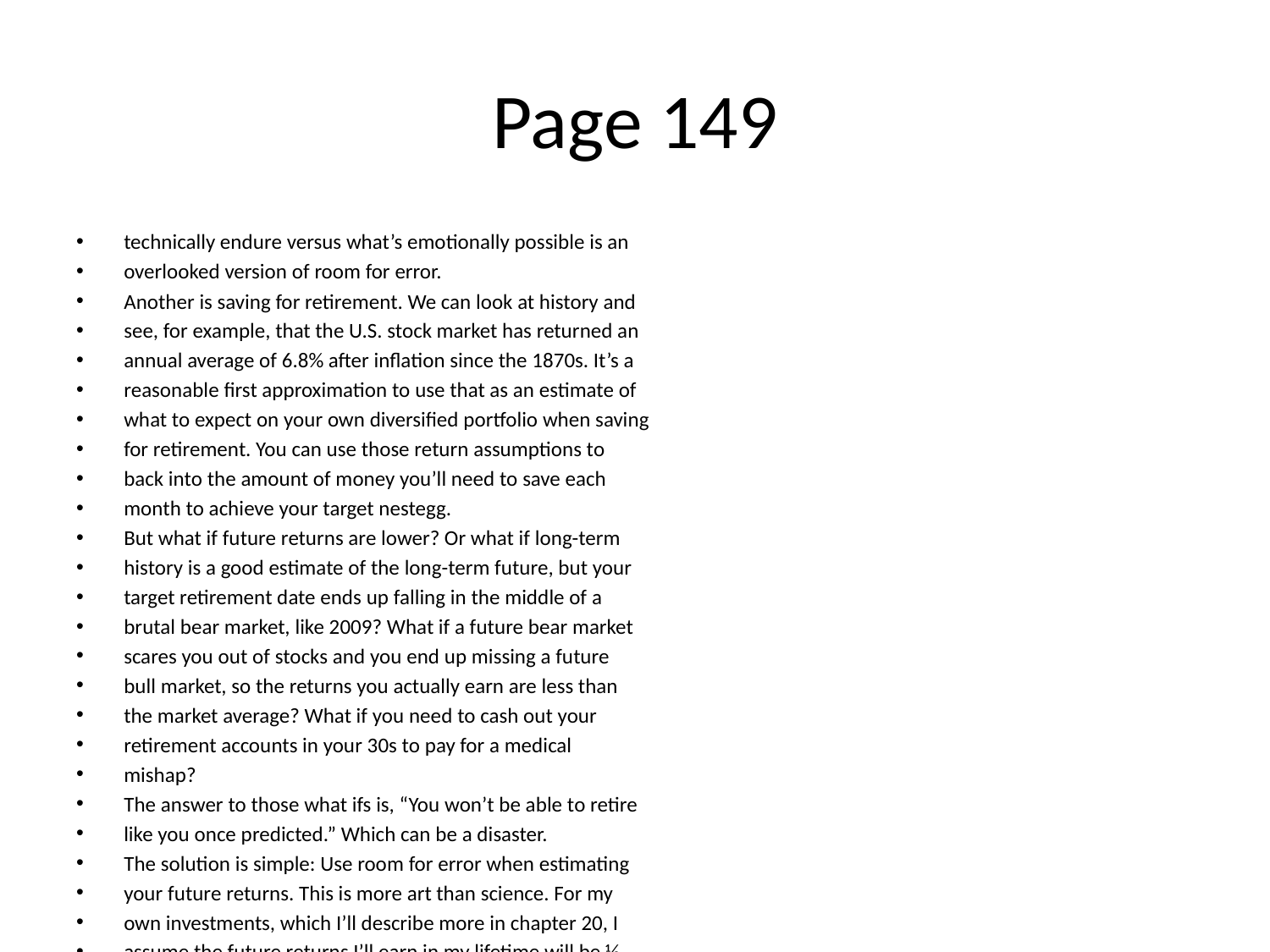

# Page 149
technically endure versus what’s emotionally possible is an
overlooked version of room for error.
Another is saving for retirement. We can look at history and
see, for example, that the U.S. stock market has returned an
annual average of 6.8% after inﬂation since the 1870s. It’s a
reasonable ﬁrst approximation to use that as an estimate of
what to expect on your own diversiﬁed portfolio when saving
for retirement. You can use those return assumptions to
back into the amount of money you’ll need to save each
month to achieve your target nestegg.
But what if future returns are lower? Or what if long-term
history is a good estimate of the long-term future, but your
target retirement date ends up falling in the middle of a
brutal bear market, like 2009? What if a future bear market
scares you out of stocks and you end up missing a future
bull market, so the returns you actually earn are less than
the market average? What if you need to cash out your
retirement accounts in your 30s to pay for a medical
mishap?
The answer to those what ifs is, “You won’t be able to retire
like you once predicted.” Which can be a disaster.
The solution is simple: Use room for error when estimating
your future returns. This is more art than science. For my
own investments, which I’ll describe more in chapter 20, I
assume the future returns I’ll earn in my lifetime will be ⅓
lower than the historic average. So I save more than I would
if I assumed the future will resemble the past. It’s my
margin of safety. The future may be worse than ⅓ lower
than the past, but no margin of safety oﬀers a 100%
guarantee. A one-third buﬀer is enough to allow me to sleep
well at night. And if the future does resemble the past, I’ll be